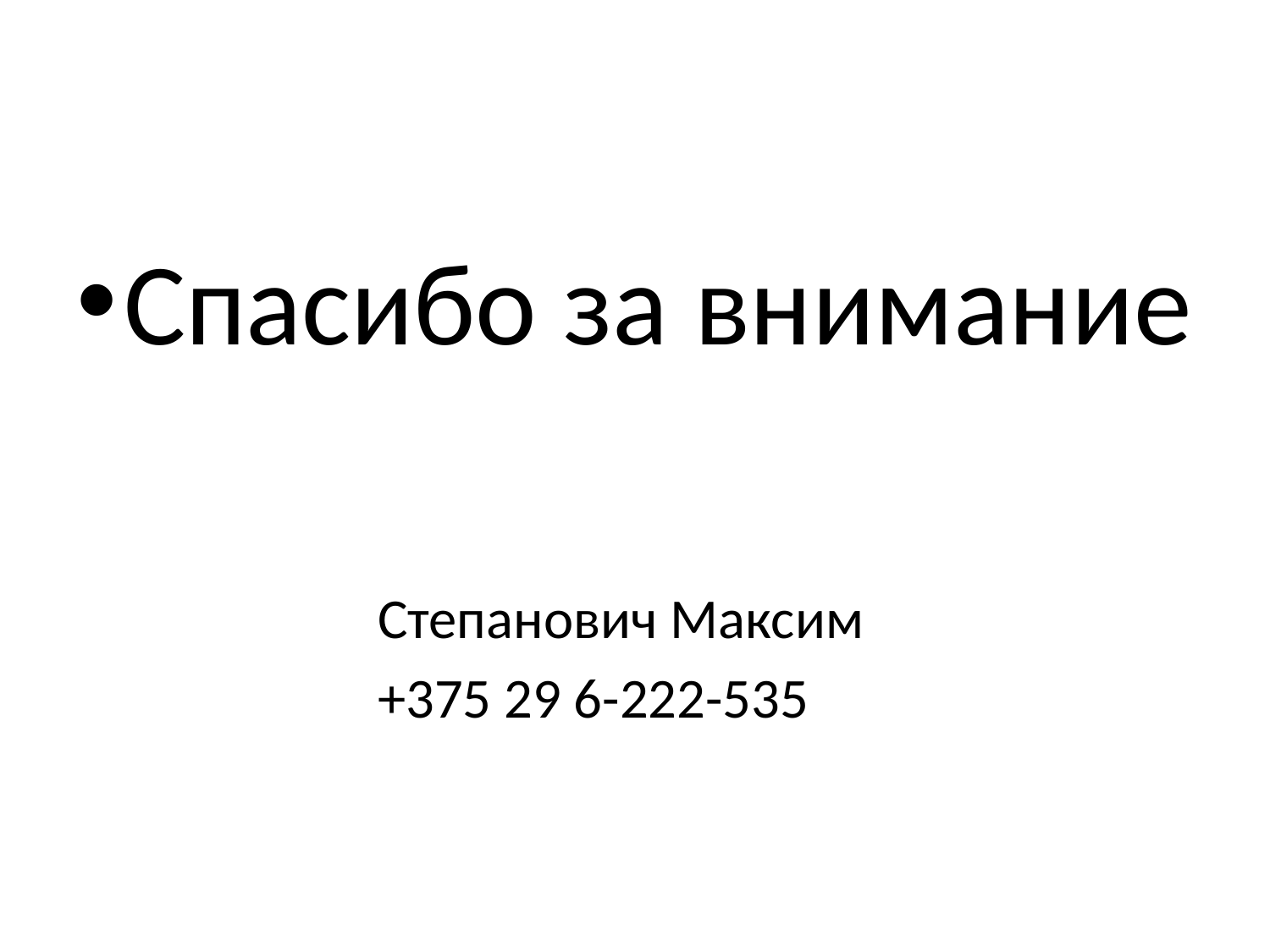

Спасибо за внимание
Степанович Максим
+375 29 6-222-535